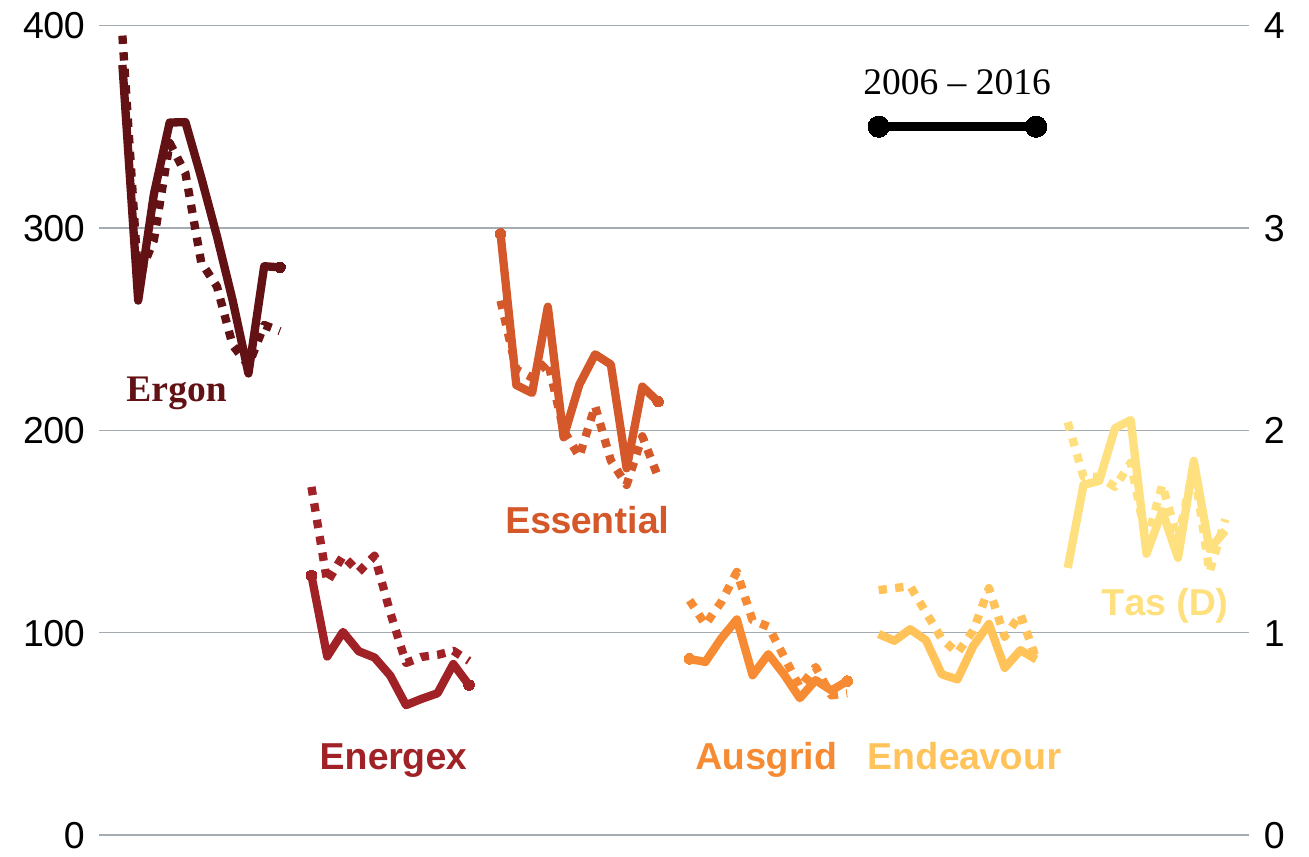

### Chart

| Category | Ergon-SAIDI | Energex-SAIDI | Essential-SAIDI | Ausgrid-SAIDI | Endeavour-SAIDI | TAS-SAIDI |  | Ergon-SAIFI | Energex-SAIFI | Essential-SAIFI | Ausgrid-SAIFI | Endeavour-SAIFI | TAS-SAIFI |
|---|---|---|---|---|---|---|---|---|---|---|---|---|---|
| 1 | None | None | None | None | None | None | None | None | None | None | None | None | None |
| 2 | 380.49 | None | None | None | None | None | None | 3.95 | None | None | None | None | None |
| 3 | 264.07 | None | None | None | None | None | None | 2.75 | None | None | None | None | None |
| 4 | 316.67 | None | None | None | None | None | None | 2.94 | None | None | None | None | None |
| 5 | 352.06 | None | None | None | None | None | None | 3.42 | None | None | None | None | None |
| 6 | 352.25 | None | None | None | None | None | None | 3.27 | None | None | None | None | None |
| 7 | 324.96 | None | None | None | None | None | None | 2.83 | None | None | None | None | None |
| 8 | 295.8 | None | None | None | None | None | None | 2.71 | None | None | None | None | None |
| 9 | 264.11 | None | None | None | None | None | None | 2.42 | None | None | None | None | None |
| 10 | 228.06 | None | None | None | None | None | None | 2.32 | None | None | None | None | None |
| 11 | 281.05 | None | None | None | None | None | None | 2.52 | None | None | None | None | None |
| 12 | 280.49 | None | None | None | None | None | None | 2.49 | None | None | None | None | None |
| 13 | None | None | None | None | None | None | None | None | None | None | None | None | None |
| 14 | None | 128.22 | None | None | None | None | None | None | 1.72 | None | None | None | None |
| 15 | None | 88.22 | None | None | None | None | None | None | 1.25 | None | None | None | None |
| 16 | None | 100.35 | None | None | None | None | None | None | 1.38 | None | None | None | None |
| 17 | None | 90.79 | None | None | None | None | None | None | 1.3 | None | None | None | None |
| 18 | None | 87.68 | None | None | None | None | None | None | 1.38 | None | None | None | None |
| 19 | None | 78.78 | None | None | None | None | None | None | 1.1 | None | None | None | None |
| 20 | None | 64.17 | None | None | None | None | None | None | 0.85 | None | None | None | None |
| 21 | None | 67.3 | None | None | None | None | None | None | 0.88 | None | None | None | None |
| 22 | None | 70.04 | None | None | None | None | None | None | 0.89 | None | None | None | None |
| 23 | None | 84.46 | None | None | None | None | None | None | 0.91 | None | None | None | None |
| 24 | None | 74.05 | None | None | None | None | None | None | 0.86 | None | None | None | None |
| 25 | None | None | None | None | None | None | None | None | None | None | None | None | None |
| 26 | None | None | 297.0 | None | None | None | None | None | None | 2.64 | None | None | None |
| 27 | None | None | 222.3 | None | None | None | None | None | None | 2.3 | None | None | None |
| 28 | None | None | 218.4 | None | None | None | None | None | None | 2.26 | None | None | None |
| 29 | None | None | 261.0 | None | None | None | None | None | None | 2.34 | None | None | None |
| 30 | None | None | 196.5 | None | None | None | None | None | None | 2.0 | None | None | None |
| 31 | None | None | 222.5 | None | None | None | None | None | None | 1.87 | None | None | None |
| 32 | None | None | 237.5 | None | None | None | None | None | None | 2.12 | None | None | None |
| 33 | None | None | 232.5 | None | None | None | None | None | None | 1.85 | None | None | None |
| 34 | None | None | 181.2 | None | None | None | None | None | None | 1.73 | None | None | None |
| 35 | None | None | 221.57 | None | None | None | None | None | None | 1.97 | None | None | None |
| 36 | None | None | 214.15 | None | None | None | None | None | None | 1.77 | None | None | None |
| 37 | None | None | None | None | None | None | None | None | None | None | None | None | None |
| 38 | None | None | None | 86.99 | None | None | None | None | None | None | 1.16 | None | None |
| 39 | None | None | None | 85.5 | None | None | None | None | None | None | 1.04 | None | None |
| 40 | None | None | None | 97.03 | None | None | None | None | None | None | 1.15 | None | None |
| 41 | None | None | None | 106.5 | None | None | None | None | None | None | 1.3 | None | None |
| 42 | None | None | None | 78.94 | None | None | None | None | None | None | 1.06 | None | None |
| 43 | None | None | None | 89.33 | None | None | None | None | None | None | 1.03 | None | None |
| 44 | None | None | None | 79.27 | None | None | None | None | None | None | 0.88 | None | None |
| 45 | None | None | None | 67.62 | None | None | None | None | None | None | 0.73 | None | None |